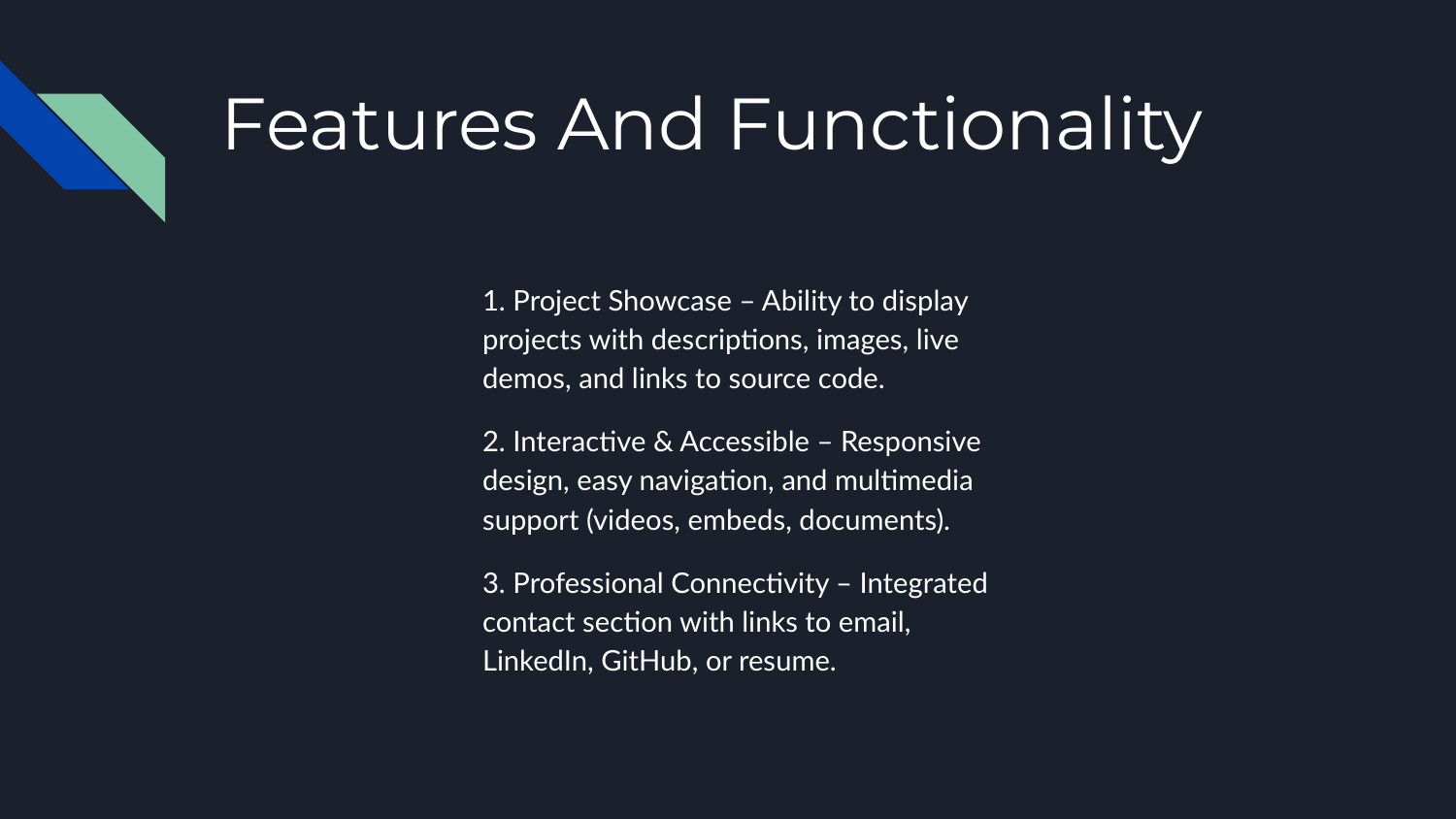

# Features And Functionality
1. Project Showcase – Ability to display projects with descriptions, images, live demos, and links to source code.
2. Interactive & Accessible – Responsive design, easy navigation, and multimedia support (videos, embeds, documents).
3. Professional Connectivity – Integrated contact section with links to email, LinkedIn, GitHub, or resume.